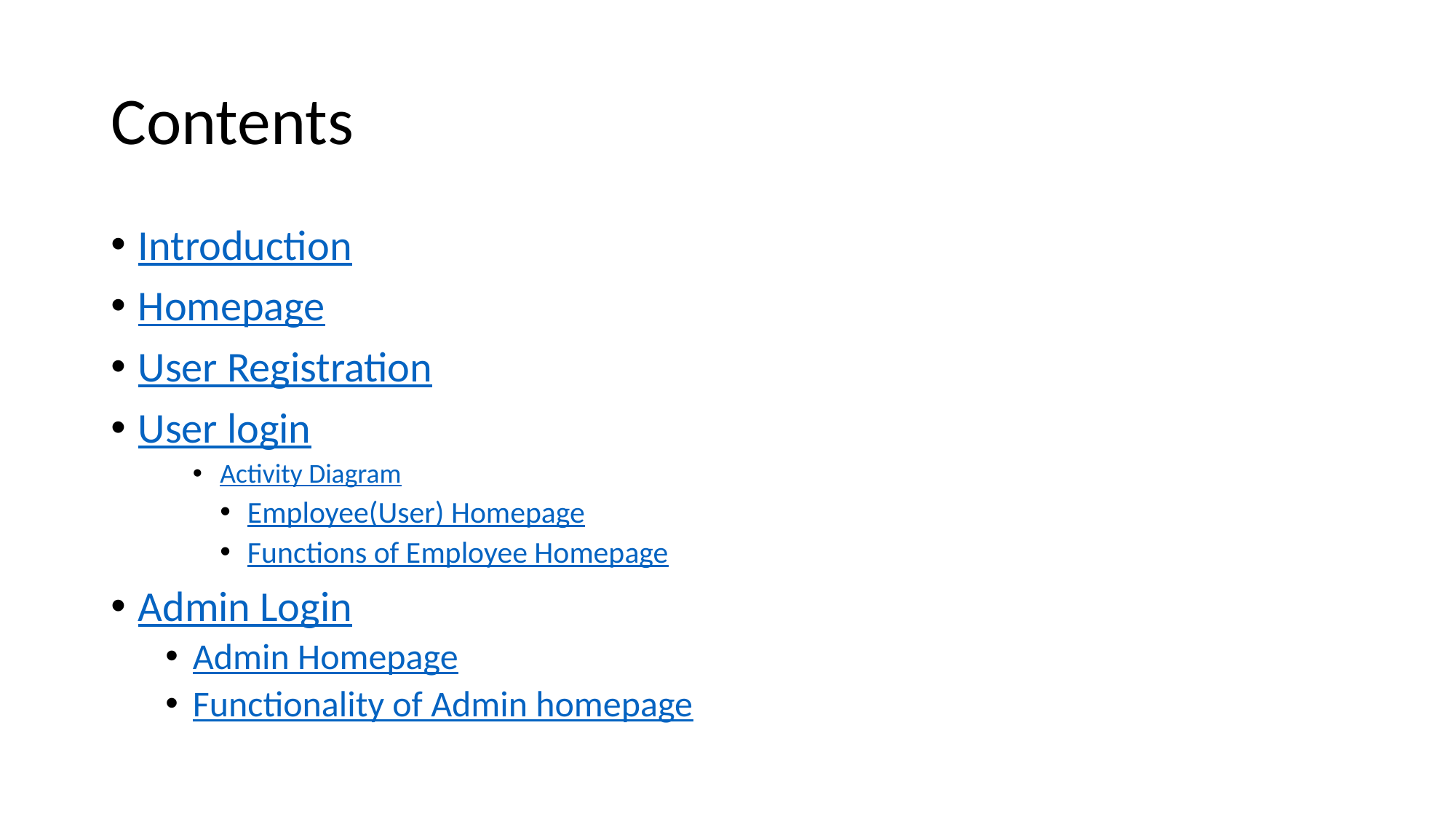

# Contents
Introduction
Homepage
User Registration
User login
Activity Diagram
Employee(User) Homepage
Functions of Employee Homepage
Admin Login
Admin Homepage
Functionality of Admin homepage